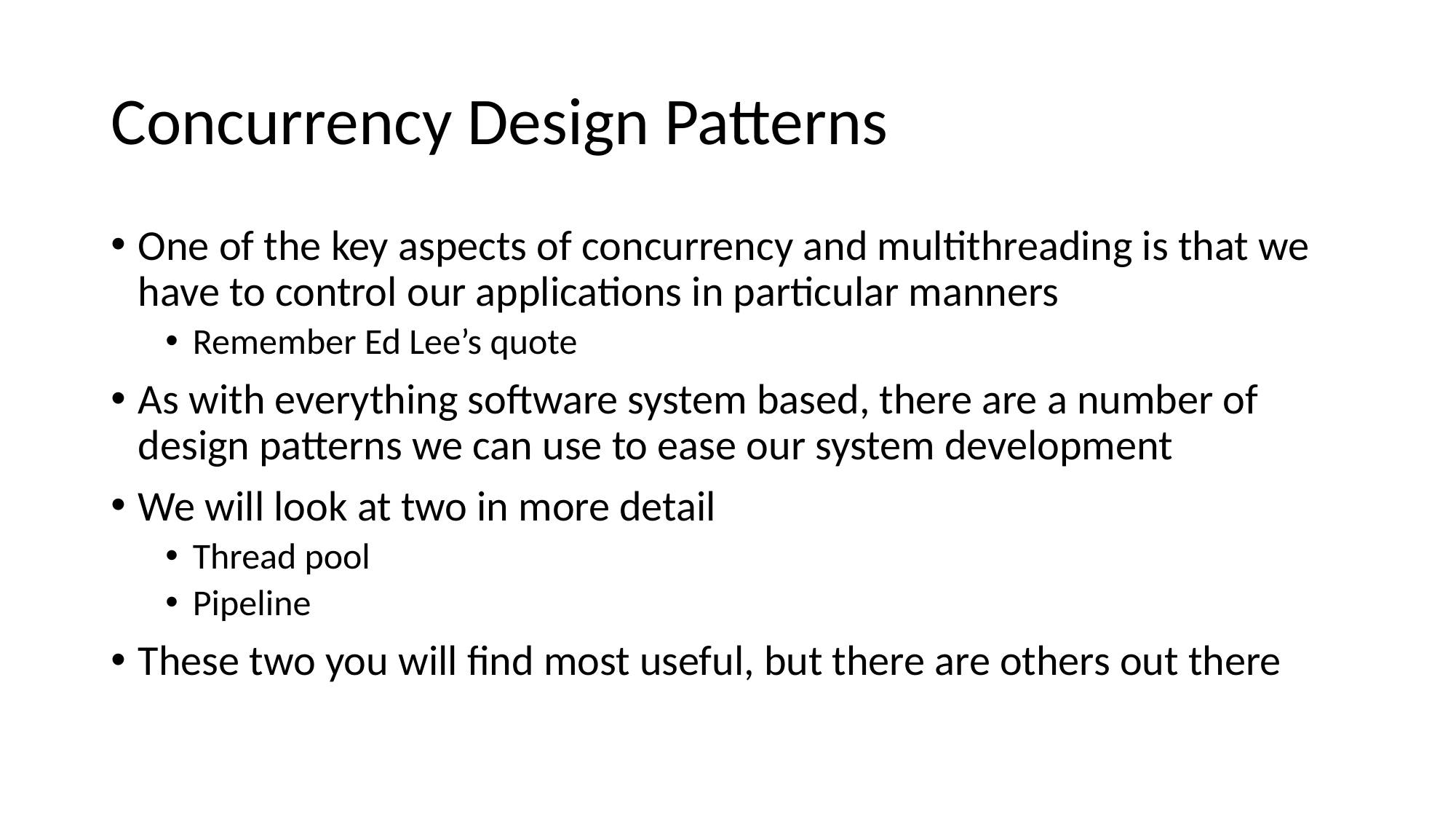

# Concurrency Design Patterns
One of the key aspects of concurrency and multithreading is that we have to control our applications in particular manners
Remember Ed Lee’s quote
As with everything software system based, there are a number of design patterns we can use to ease our system development
We will look at two in more detail
Thread pool
Pipeline
These two you will find most useful, but there are others out there